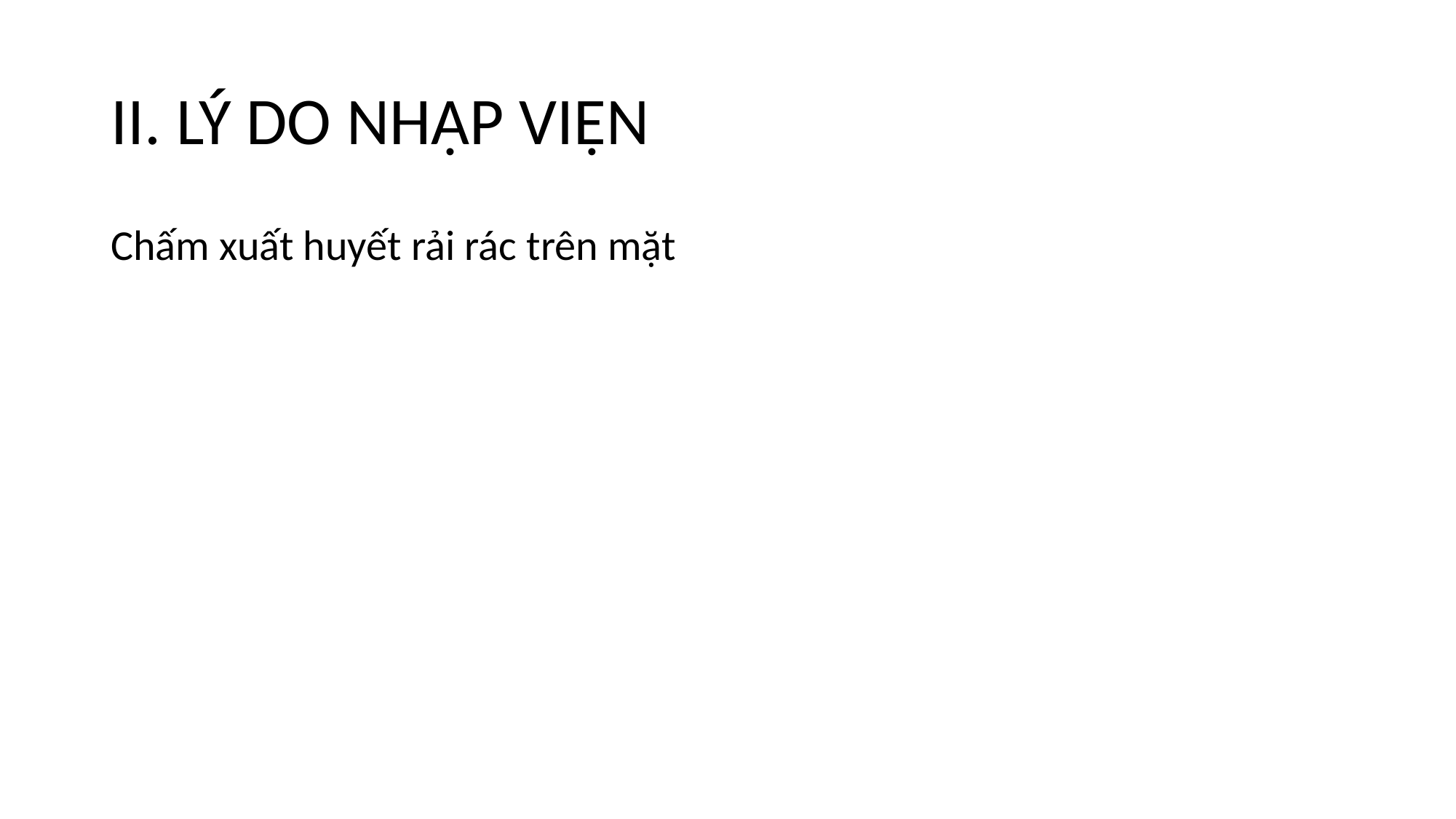

# II. LÝ DO NHẬP VIỆN
Chấm xuất huyết rải rác trên mặt